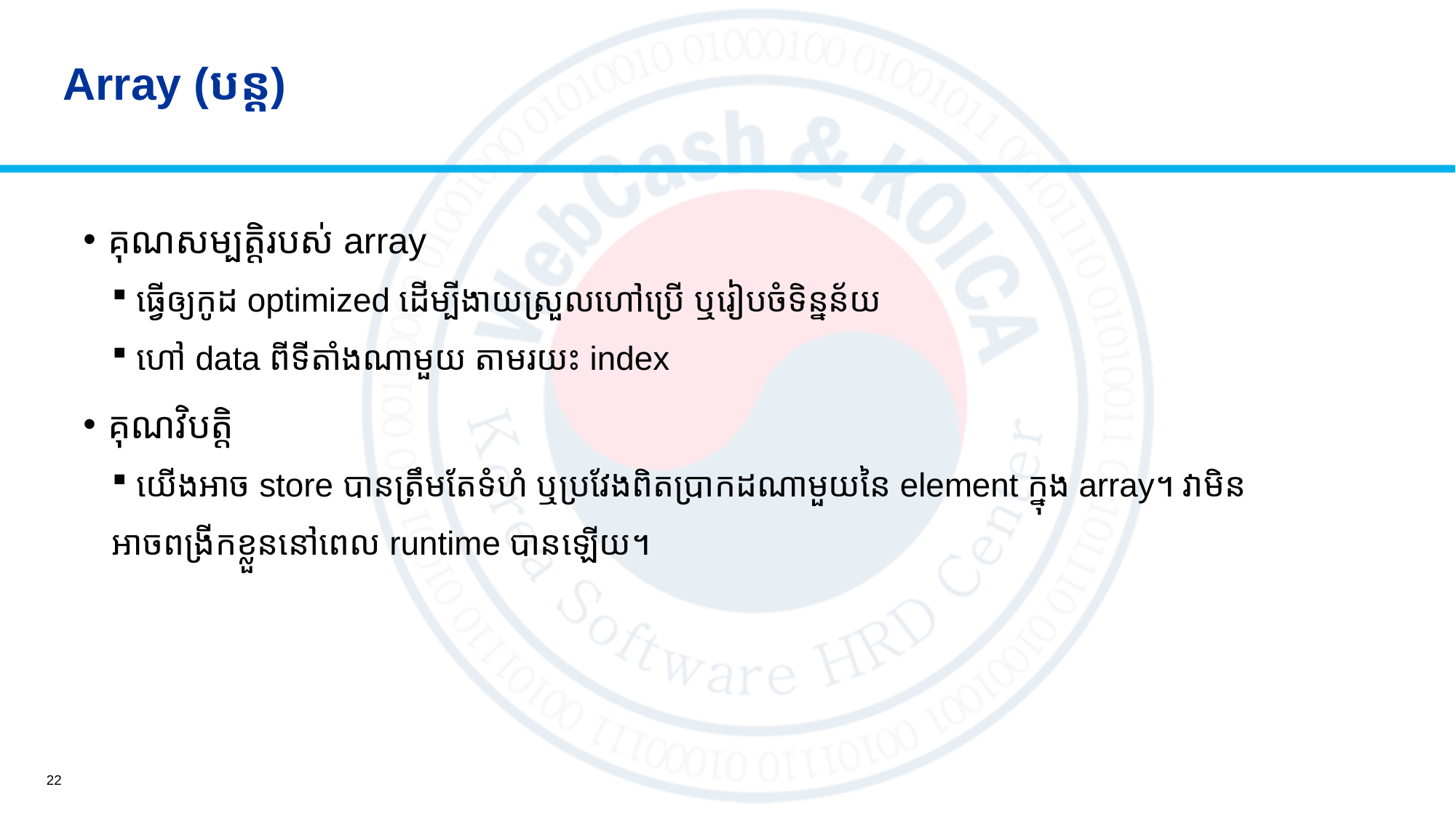

# Array (បន្ត)
គុណសម្បត្តិរបស់ array
ធ្វើឲ្យកូដ optimized ដើម្បីងាយស្រួលហៅប្រើ ឬរៀបចំទិន្នន័យ
ហៅ data ពីទីតាំងណាមួយ តាមរយះ index
គុណវិបត្តិ
យើងអាច store បានត្រឹមតែទំហំ ឬប្រវែងពិតប្រាកដណាមួយនៃ element ក្នុង array។ វាមិន
អាចពង្រីកខ្លួននៅពេល runtime បានឡើយ។
22